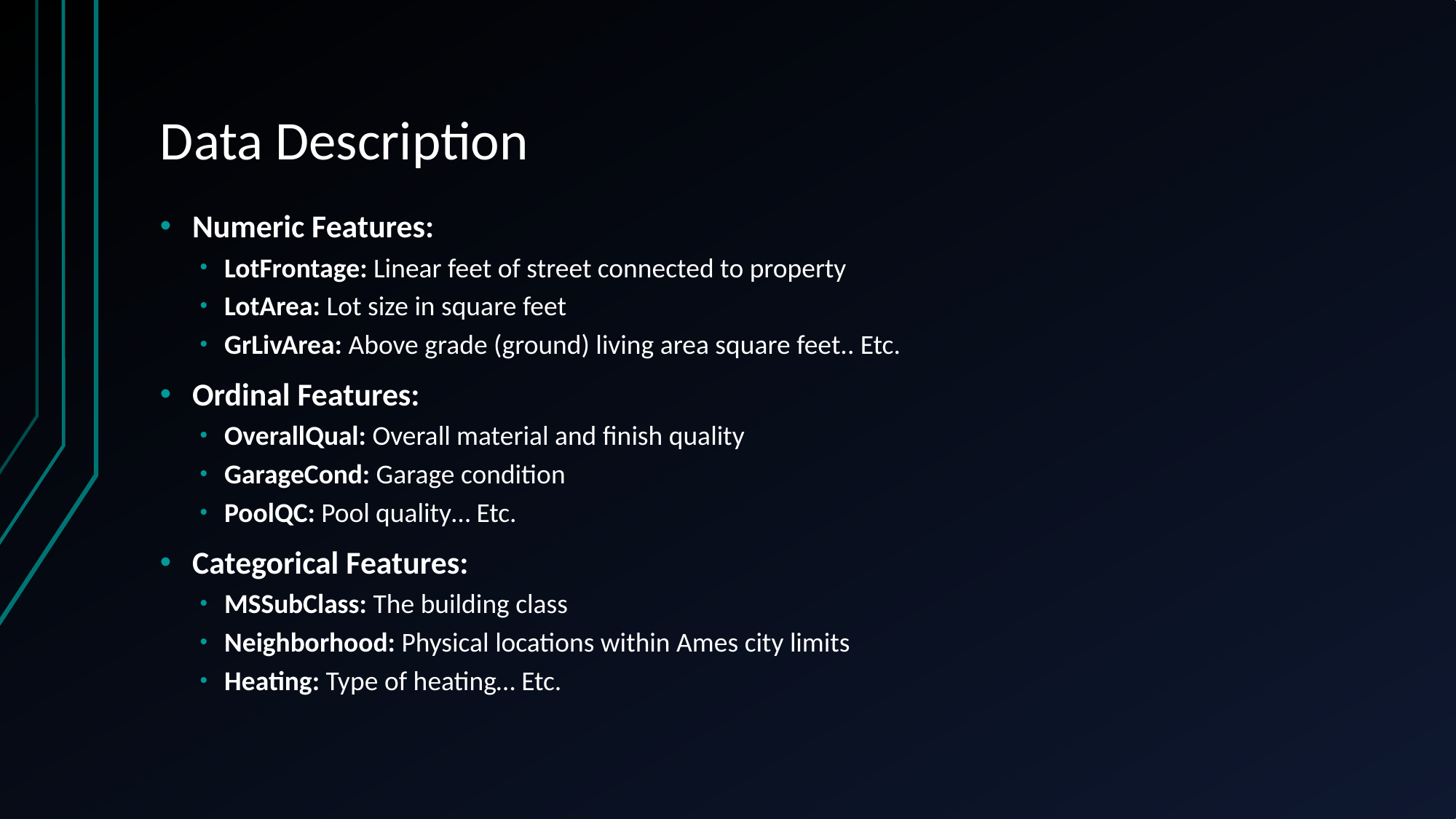

# Data Description
Numeric Features:
LotFrontage: Linear feet of street connected to property
LotArea: Lot size in square feet
GrLivArea: Above grade (ground) living area square feet.. Etc.
Ordinal Features:
OverallQual: Overall material and finish quality
GarageCond: Garage condition
PoolQC: Pool quality… Etc.
Categorical Features:
MSSubClass: The building class
Neighborhood: Physical locations within Ames city limits
Heating: Type of heating… Etc.